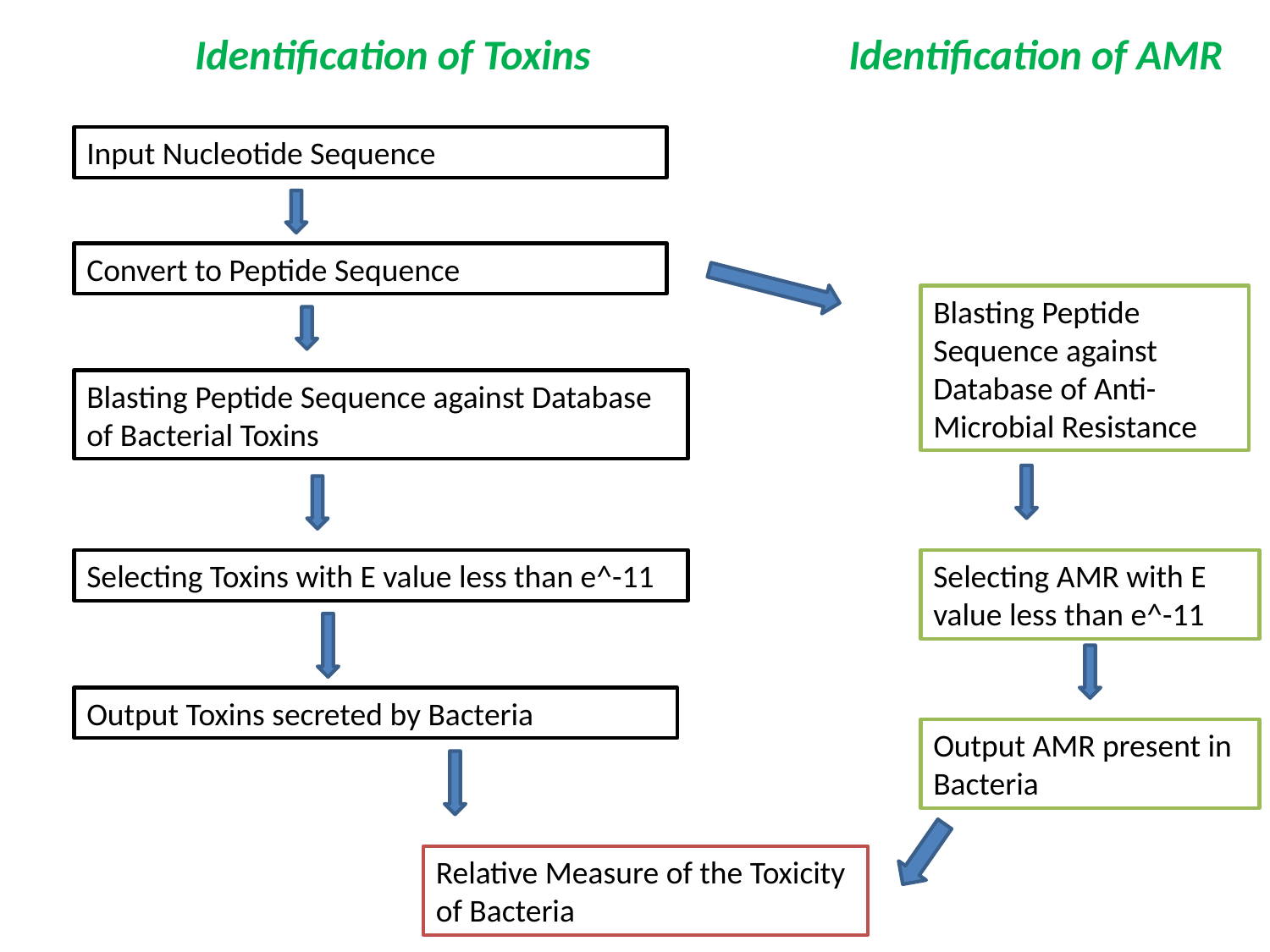

Identification of Toxins
Identification of AMR
Input Nucleotide Sequence

Convert to Peptide Sequence

Blasting Peptide Sequence against Database of Anti-Microbial Resistance

Blasting Peptide Sequence against Database of Bacterial Toxins

Selecting Toxins with E value less than e^-11
Selecting AMR with E value less than e^-11

Output Toxins secreted by Bacteria
Output AMR present in Bacteria

Relative Measure of the Toxicity of Bacteria